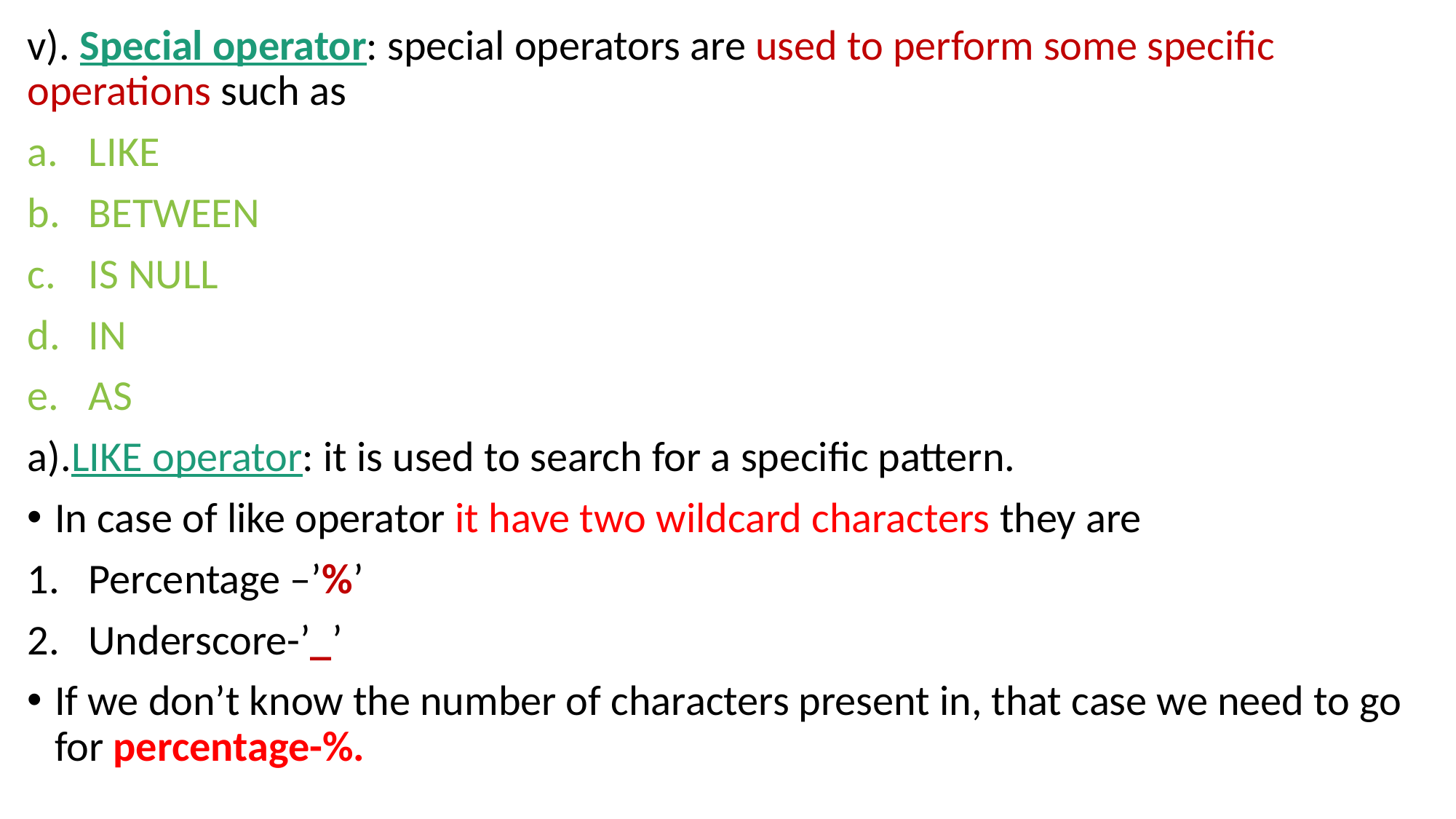

v). Special operator: special operators are used to perform some specific operations such as
LIKE
BETWEEN
IS NULL
IN
AS
a).LIKE operator: it is used to search for a specific pattern.
In case of like operator it have two wildcard characters they are
Percentage –’%’
Underscore-’_’
If we don’t know the number of characters present in, that case we need to go for percentage-%.